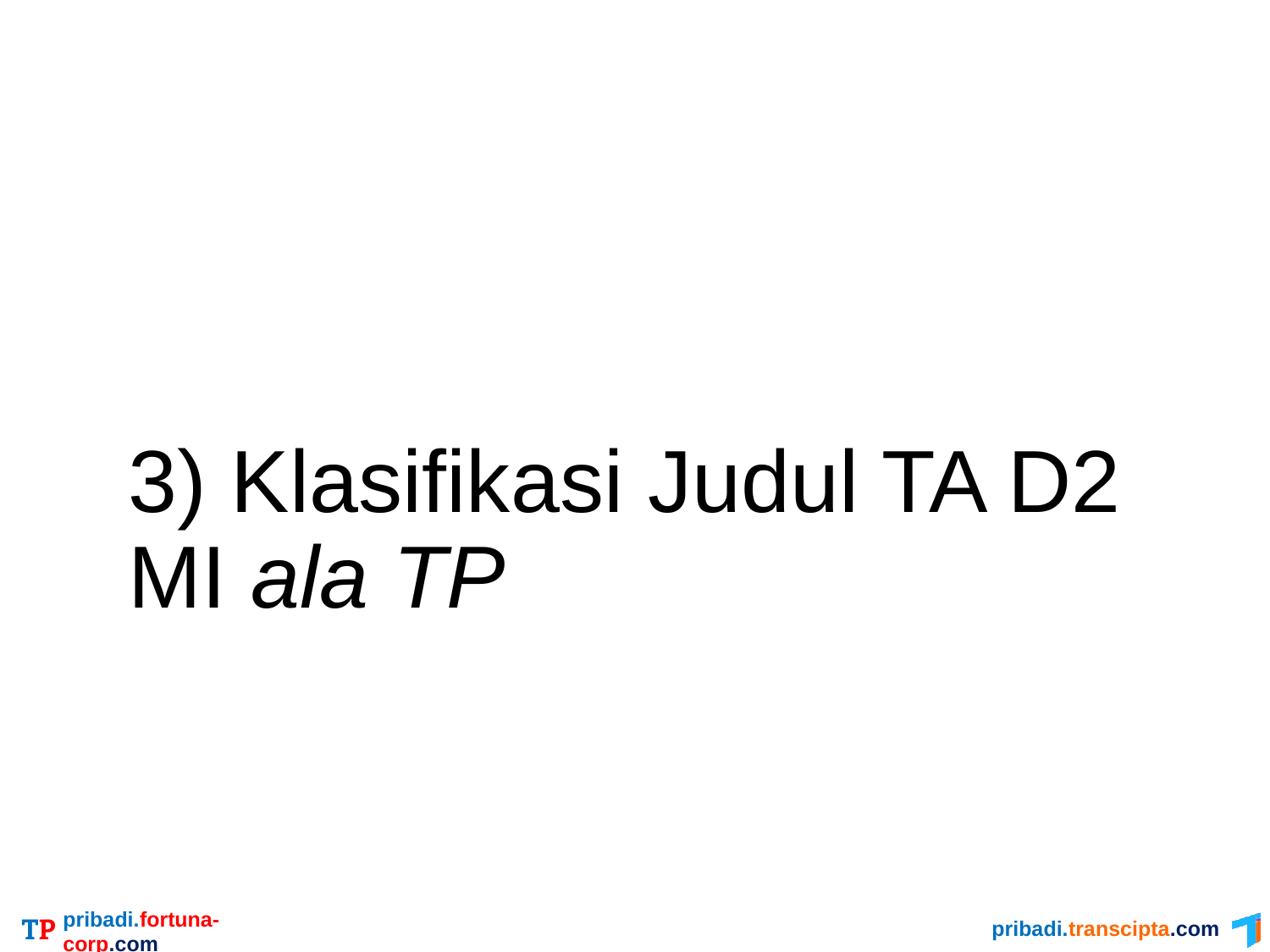

# 3) Klasifikasi Judul TA D2 MI ala TP